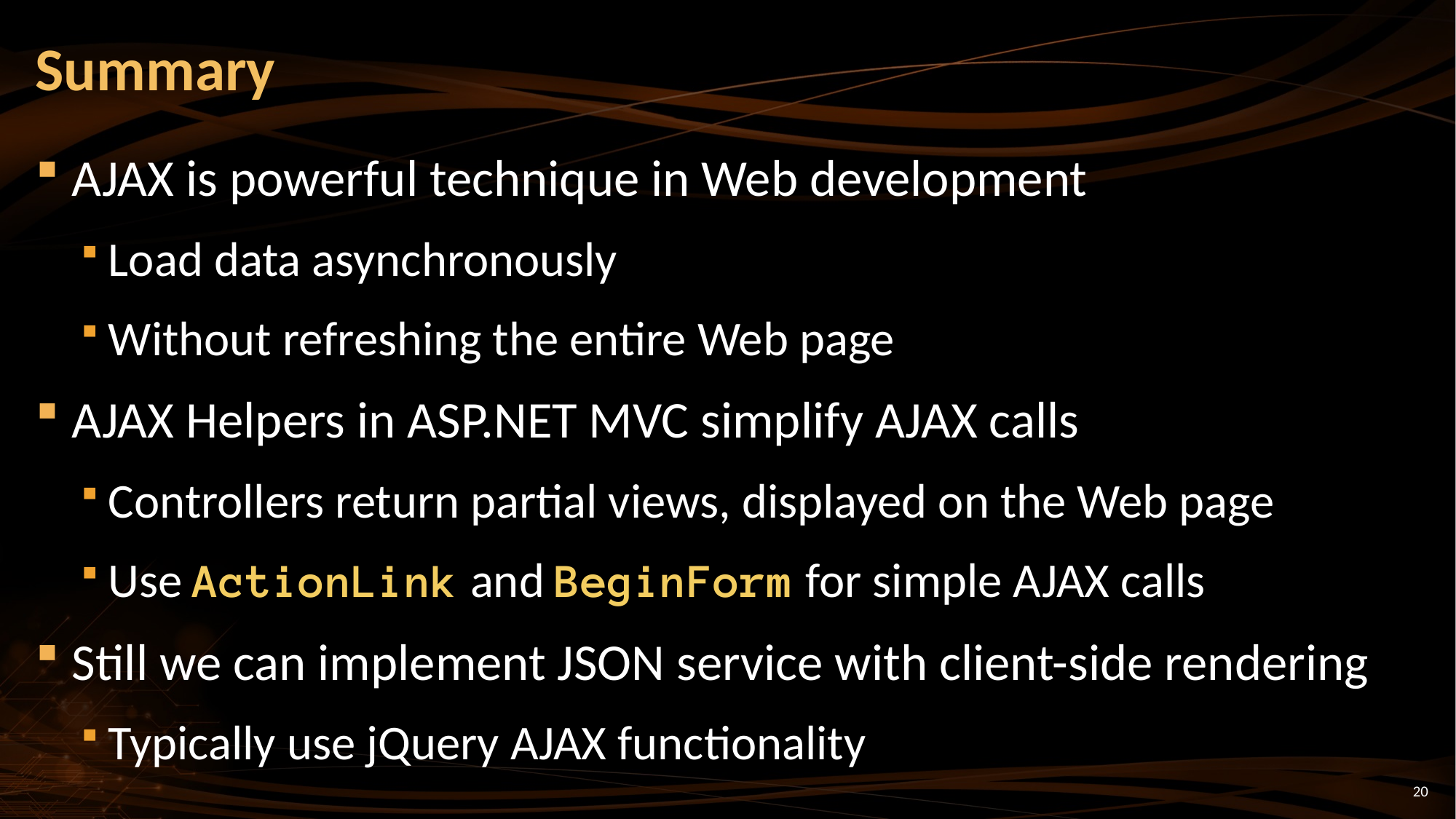

# Summary
AJAX is powerful technique in Web development
Load data asynchronously
Without refreshing the entire Web page
AJAX Helpers in ASP.NET MVC simplify AJAX calls
Controllers return partial views, displayed on the Web page
Use ActionLink and BeginForm for simple AJAX calls
Still we can implement JSON service with client-side rendering
Typically use jQuery AJAX functionality
20